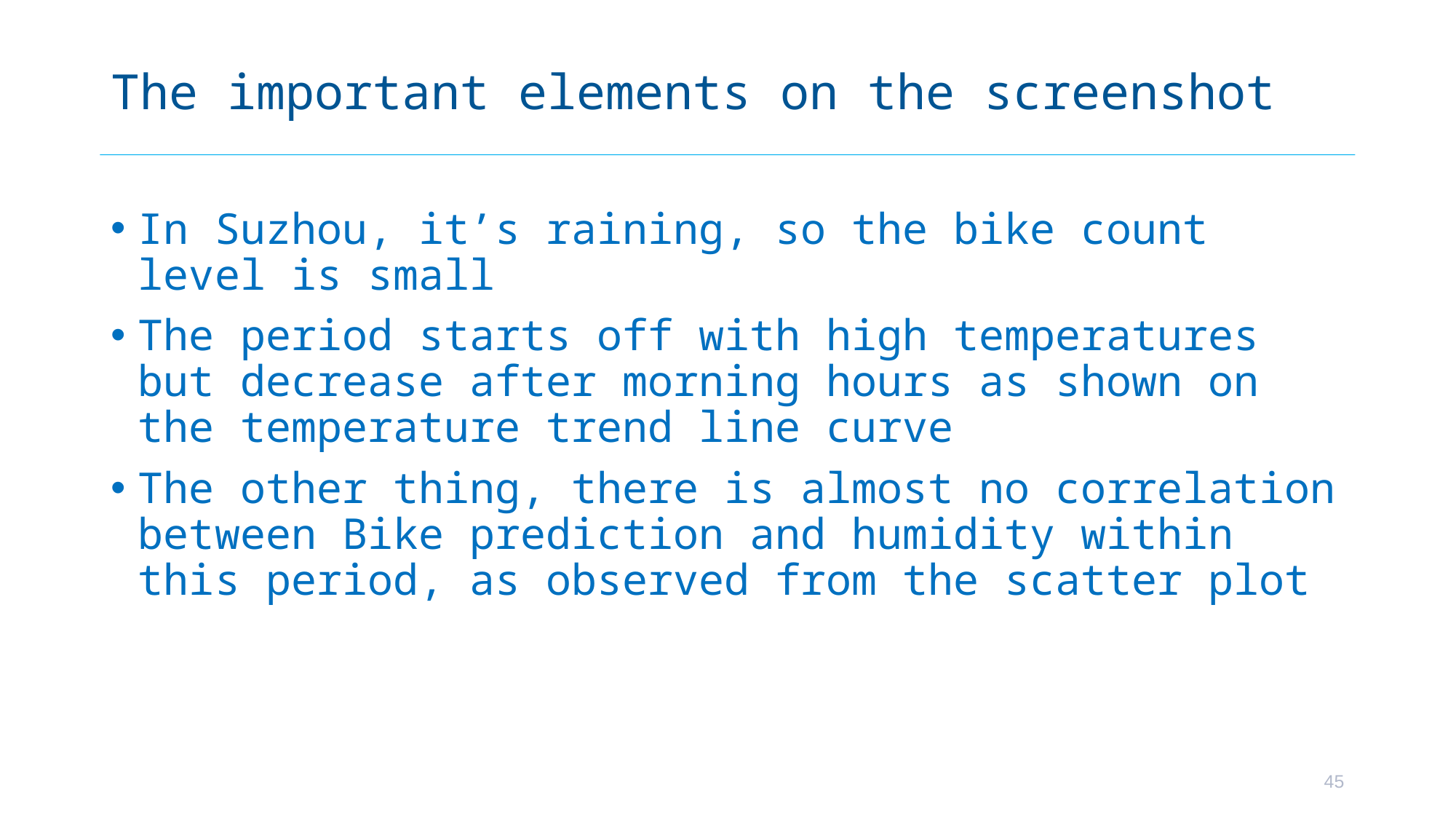

# The important elements on the screenshot
In Suzhou, it’s raining, so the bike count level is small
The period starts off with high temperatures but decrease after morning hours as shown on the temperature trend line curve
The other thing, there is almost no correlation between Bike prediction and humidity within this period, as observed from the scatter plot

45